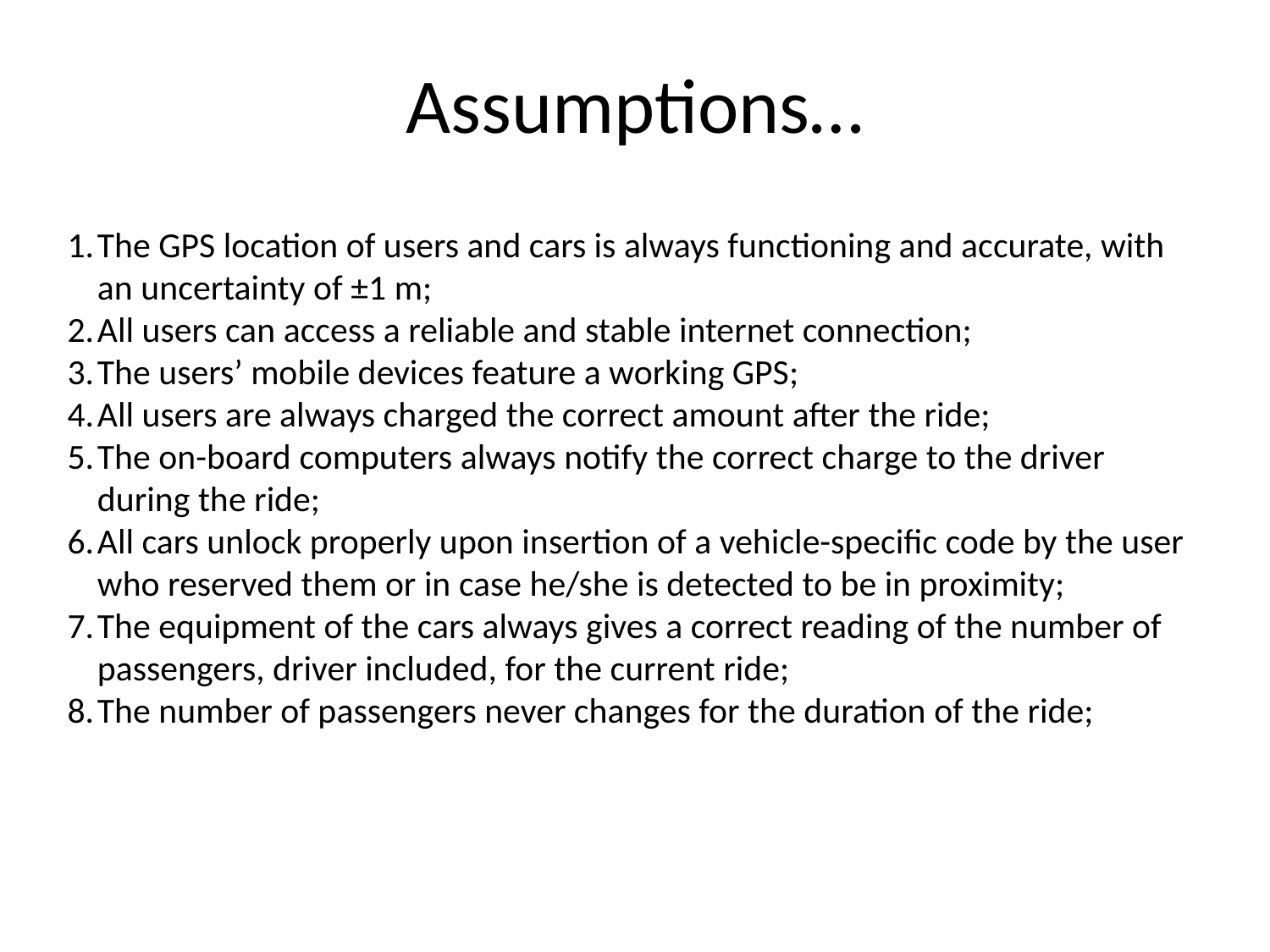

Assumptions…
The GPS location of users and cars is always functioning and accurate, with an uncertainty of ±1 m;
All users can access a reliable and stable internet connection;
The users’ mobile devices feature a working GPS;
All users are always charged the correct amount after the ride;
The on-board computers always notify the correct charge to the driver during the ride;
All cars unlock properly upon insertion of a vehicle-specific code by the user who reserved them or in case he/she is detected to be in proximity;
The equipment of the cars always gives a correct reading of the number of passengers, driver included, for the current ride;
The number of passengers never changes for the duration of the ride;